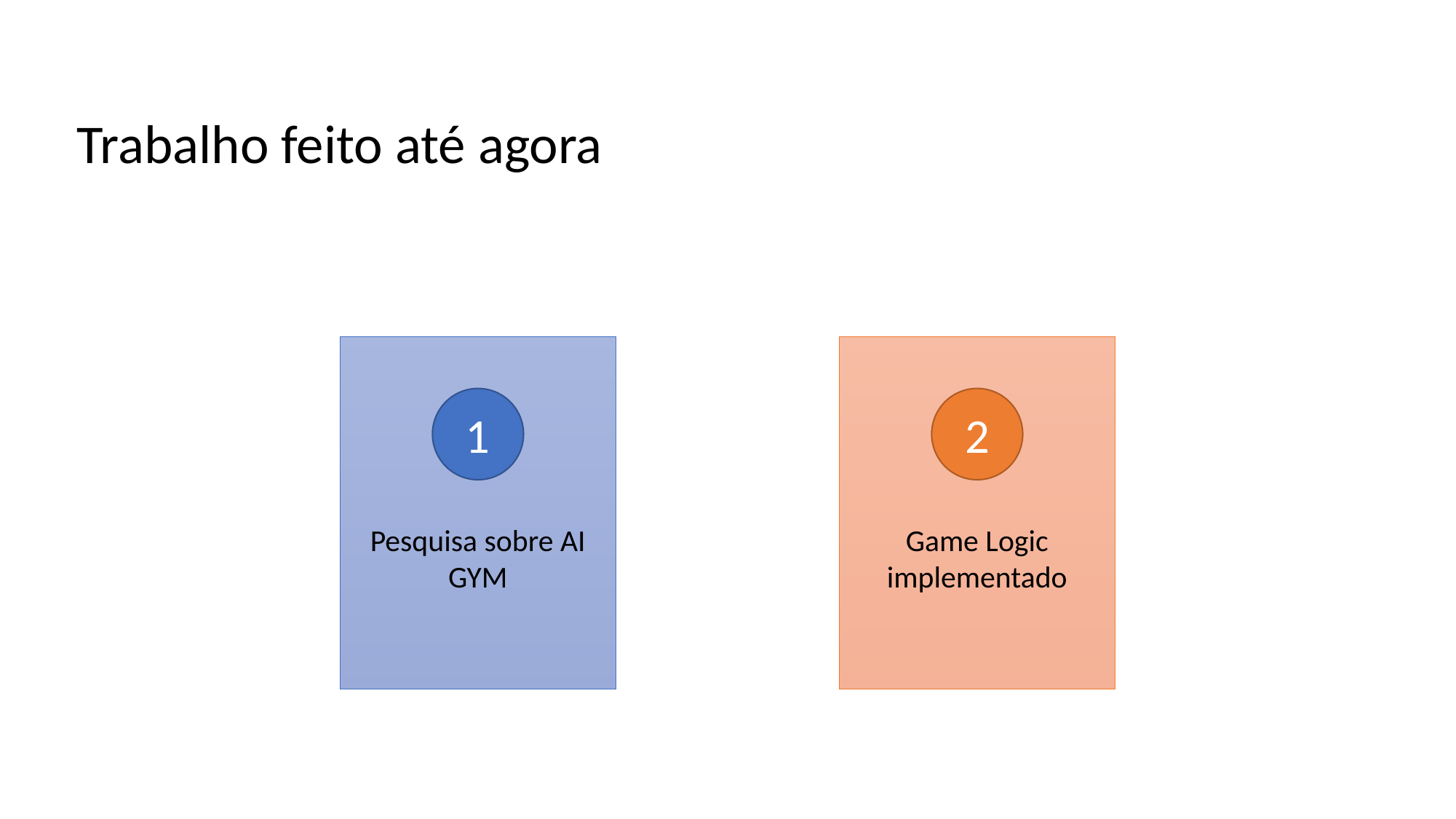

Trabalho feito até agora

1
2
Pesquisa sobre AI GYM
Game Logic implementado